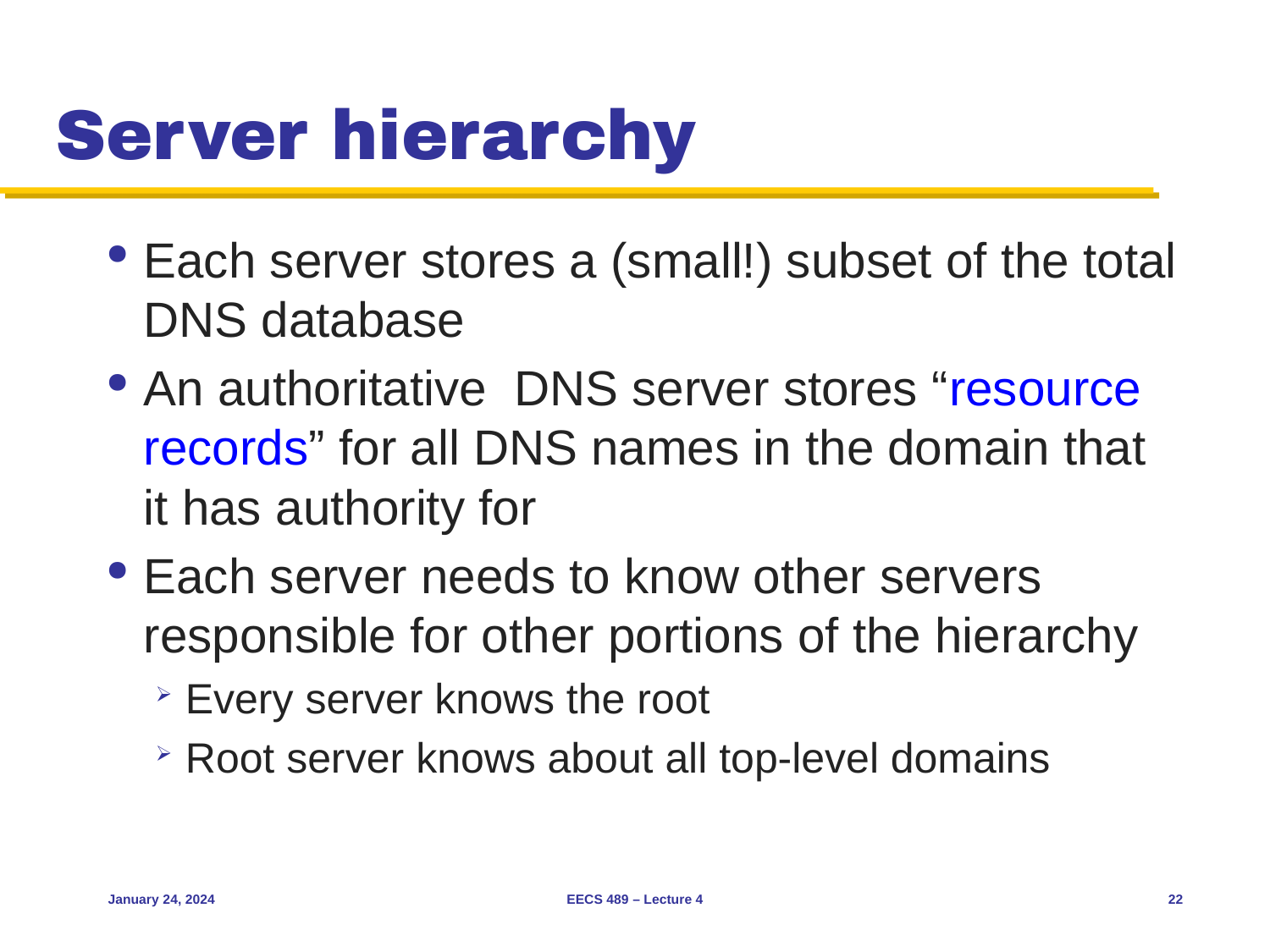

# Server hierarchy
Each server stores a (small!) subset of the total DNS database
An authoritative  DNS server stores “resource records” for all DNS names in the domain that it has authority for
Each server needs to know other servers responsible for other portions of the hierarchy
Every server knows the root
Root server knows about all top-level domains

January 24, 2024
EECS 489 – Lecture 4
22